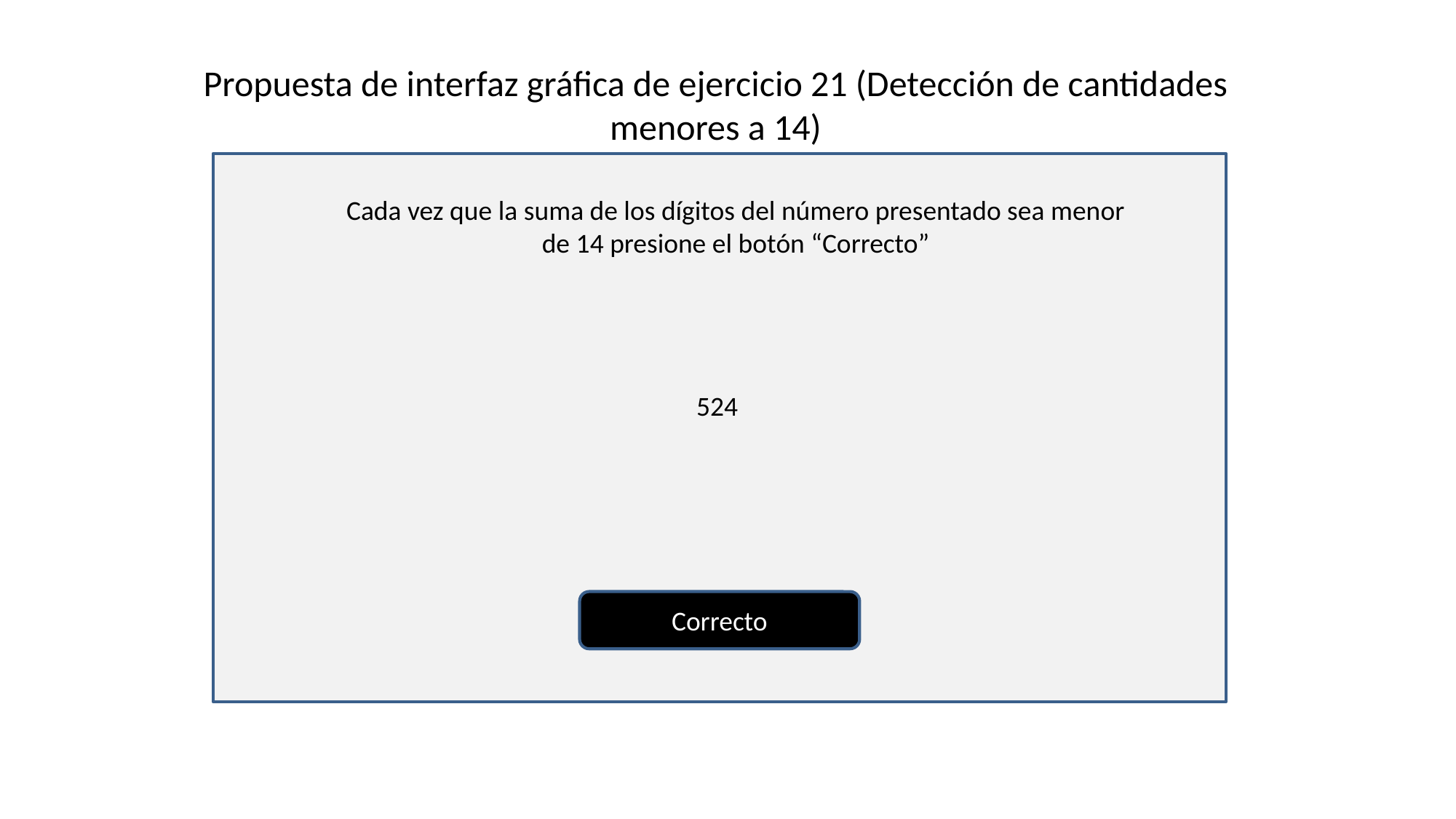

Propuesta de interfaz gráfica de ejercicio 21 (Detección de cantidades menores a 14)

Cada vez que la suma de los dígitos del número presentado sea menor de 14 presione el botón “Correcto”
524
Correcto